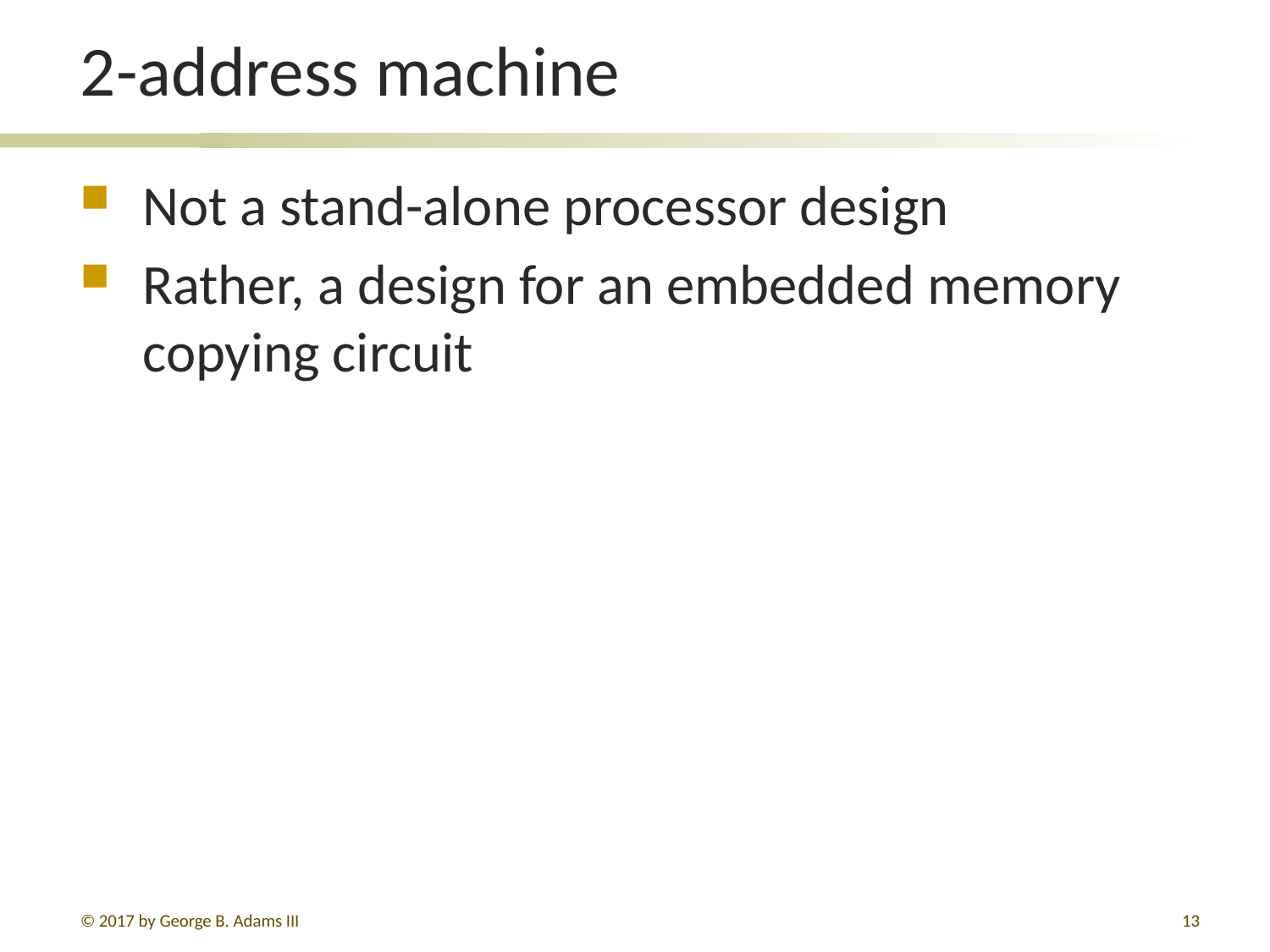

# 2-address machine
Not a stand-alone processor design
Rather, a design for an embedded memory copying circuit
© 2017 by George B. Adams III
13